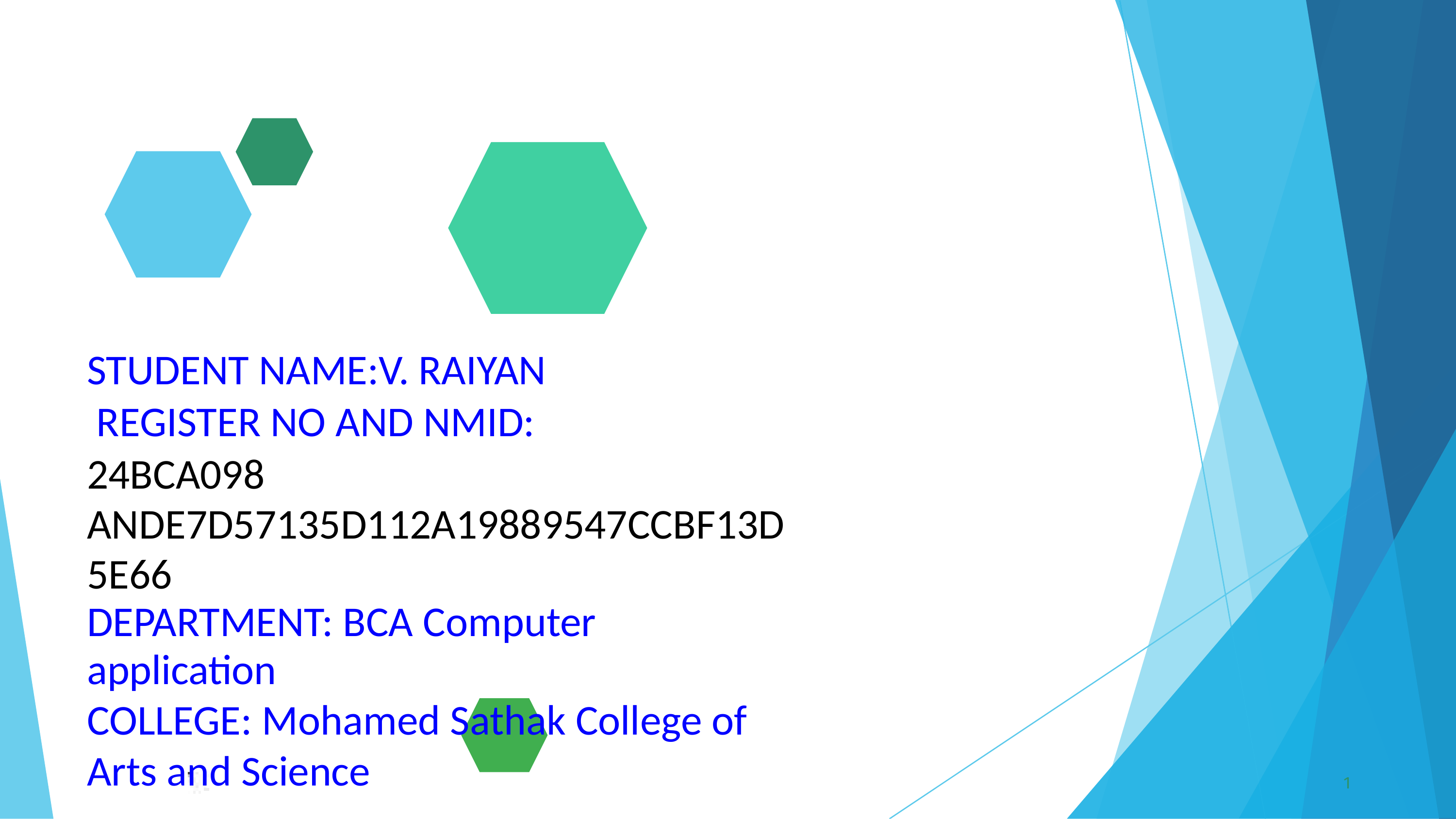

STUDENT NAME:V. RAIYAN
 REGISTER NO AND NMID:
24BCA098 ANDE7D57135D112A19889547CCBF13D5E66
DEPARTMENT: BCA Computer application
COLLEGE: Mohamed Sathak College of Arts and Science
1